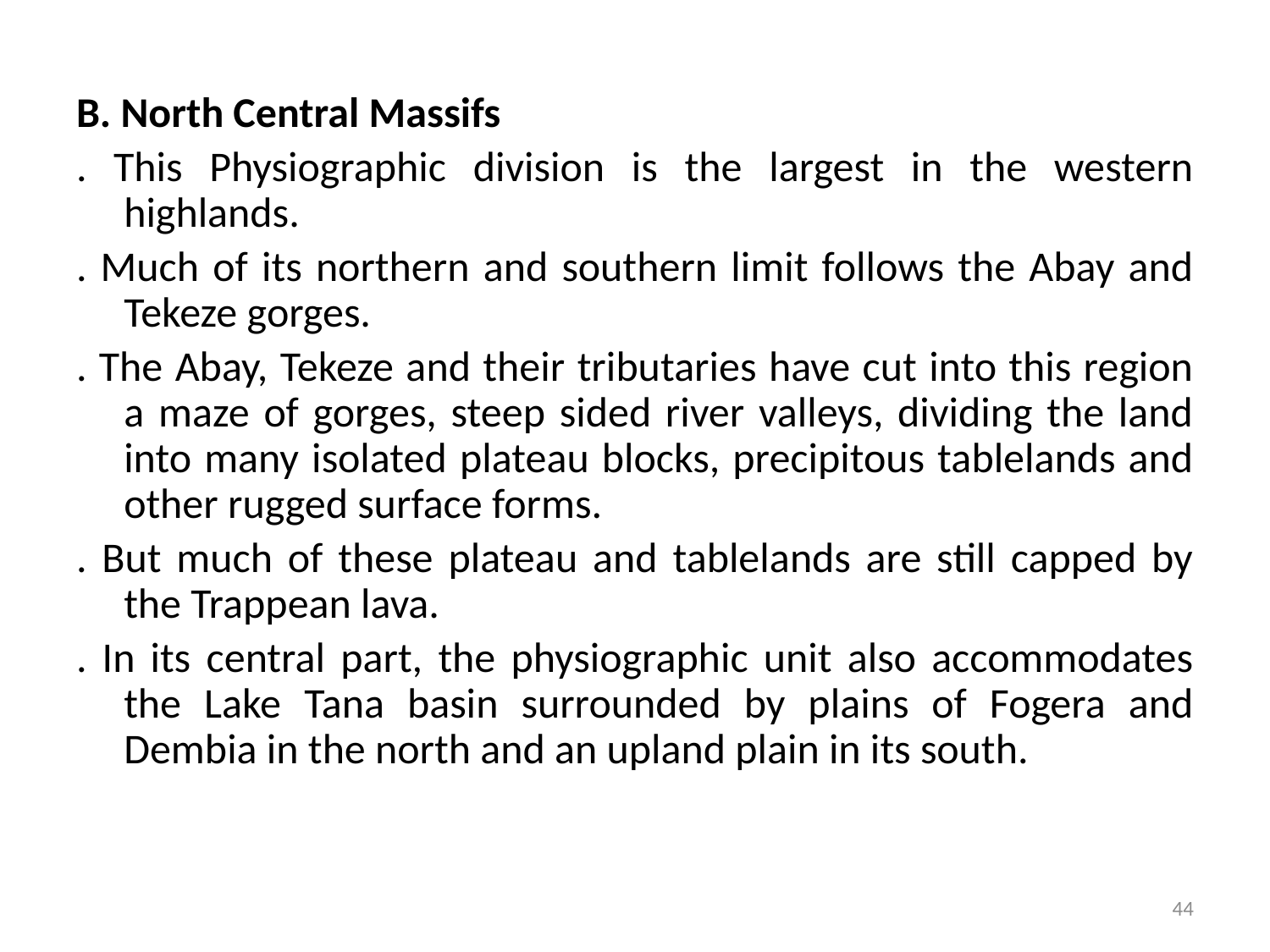

#
B. North Central Massifs
. This Physiographic division is the largest in the western highlands.
. Much of its northern and southern limit follows the Abay and Tekeze gorges.
. The Abay, Tekeze and their tributaries have cut into this region a maze of gorges, steep sided river valleys, dividing the land into many isolated plateau blocks, precipitous tablelands and other rugged surface forms.
. But much of these plateau and tablelands are still capped by the Trappean lava.
. In its central part, the physiographic unit also accommodates the Lake Tana basin surrounded by plains of Fogera and Dembia in the north and an upland plain in its south.

44